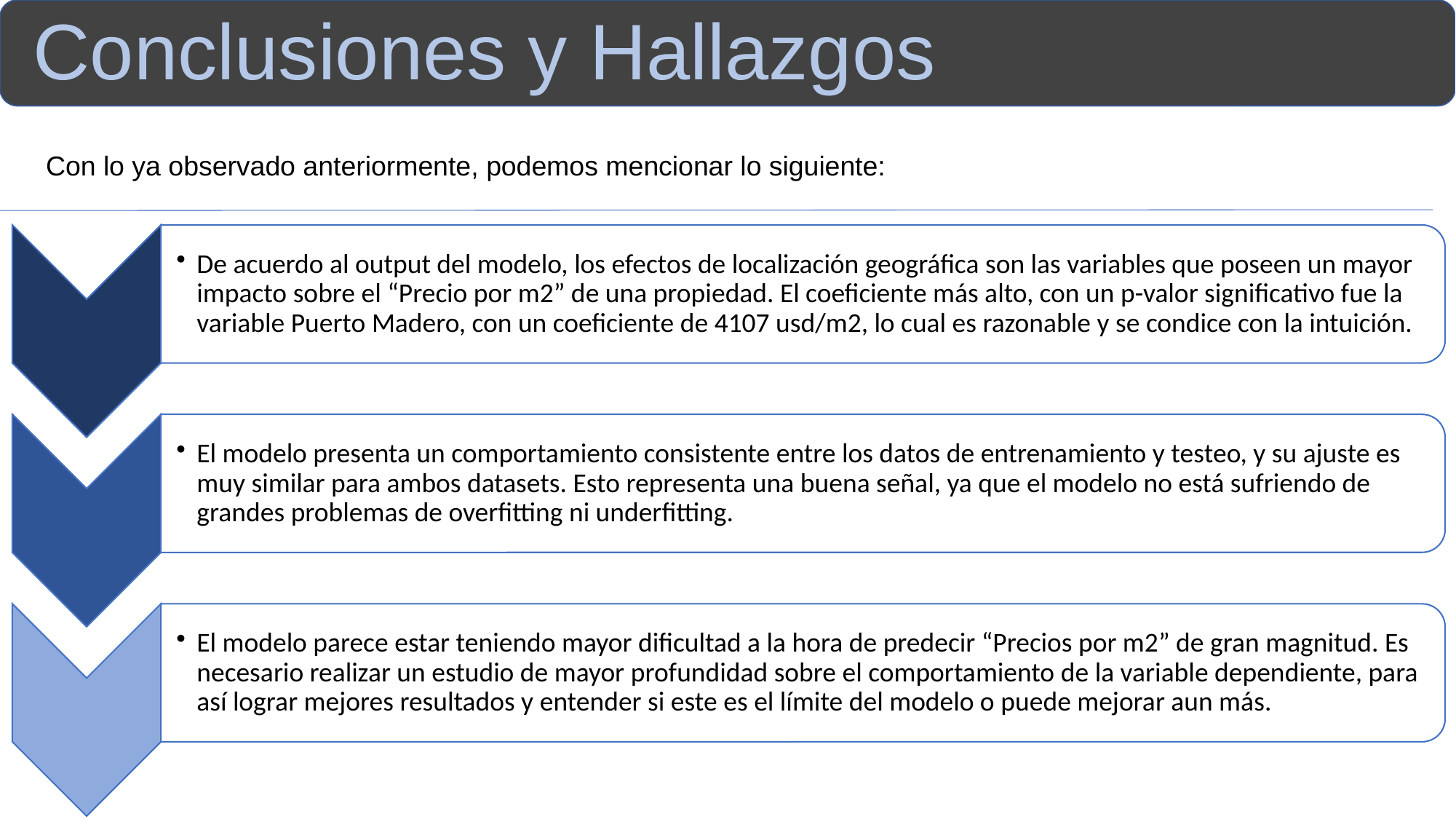

# Conclusiones y Hallazgos
Con lo ya observado anteriormente, podemos mencionar lo siguiente:

De acuerdo al output del modelo, los efectos de localización geográfica son las variables que poseen un mayor impacto sobre el “Precio por m2” de una propiedad. El coeficiente más alto, con un p-valor significativo fue la variable Puerto Madero, con un coeficiente de 4107 usd/m2, lo cual es razonable y se condice con la intuición.

El modelo presenta un comportamiento consistente entre los datos de entrenamiento y testeo, y su ajuste es muy similar para ambos datasets. Esto representa una buena señal, ya que el modelo no está sufriendo de grandes problemas de overfitting ni underfitting.

El modelo parece estar teniendo mayor dificultad a la hora de predecir “Precios por m2” de gran magnitud. Es necesario realizar un estudio de mayor profundidad sobre el comportamiento de la variable dependiente, para así lograr mejores resultados y entender si este es el límite del modelo o puede mejorar aun más.